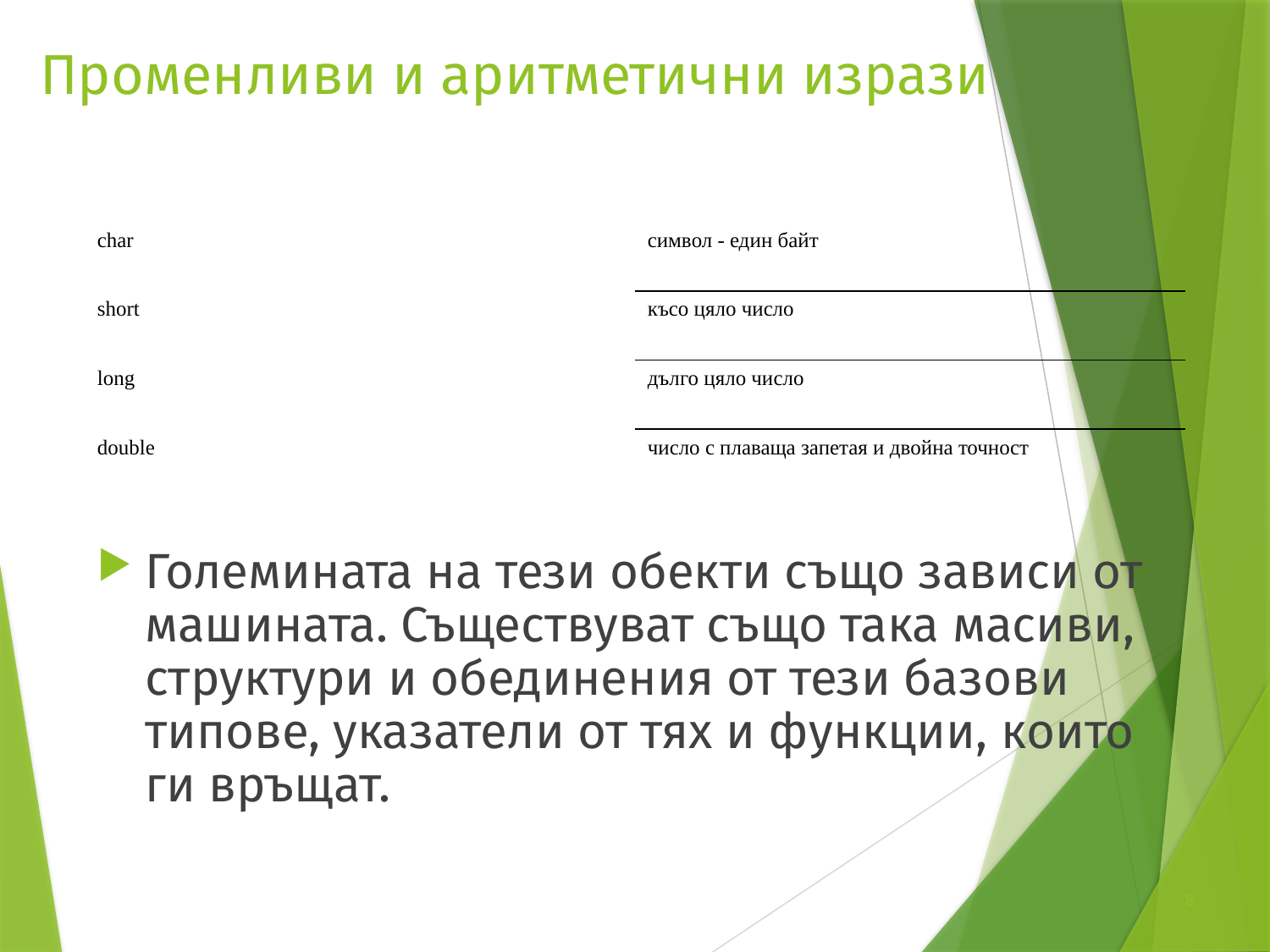

# Променливи и аритметични изрази
| char | символ - един байт |
| --- | --- |
| short | късо цяло число |
| long | дълго цяло число |
| double | число с плаваща запетая и двойна точност |
Големината на тези обекти също зависи от машината. Съществуват също така масиви, структури и обединения от тези базови типове, указатели от тях и функции, които ги връщат.

8